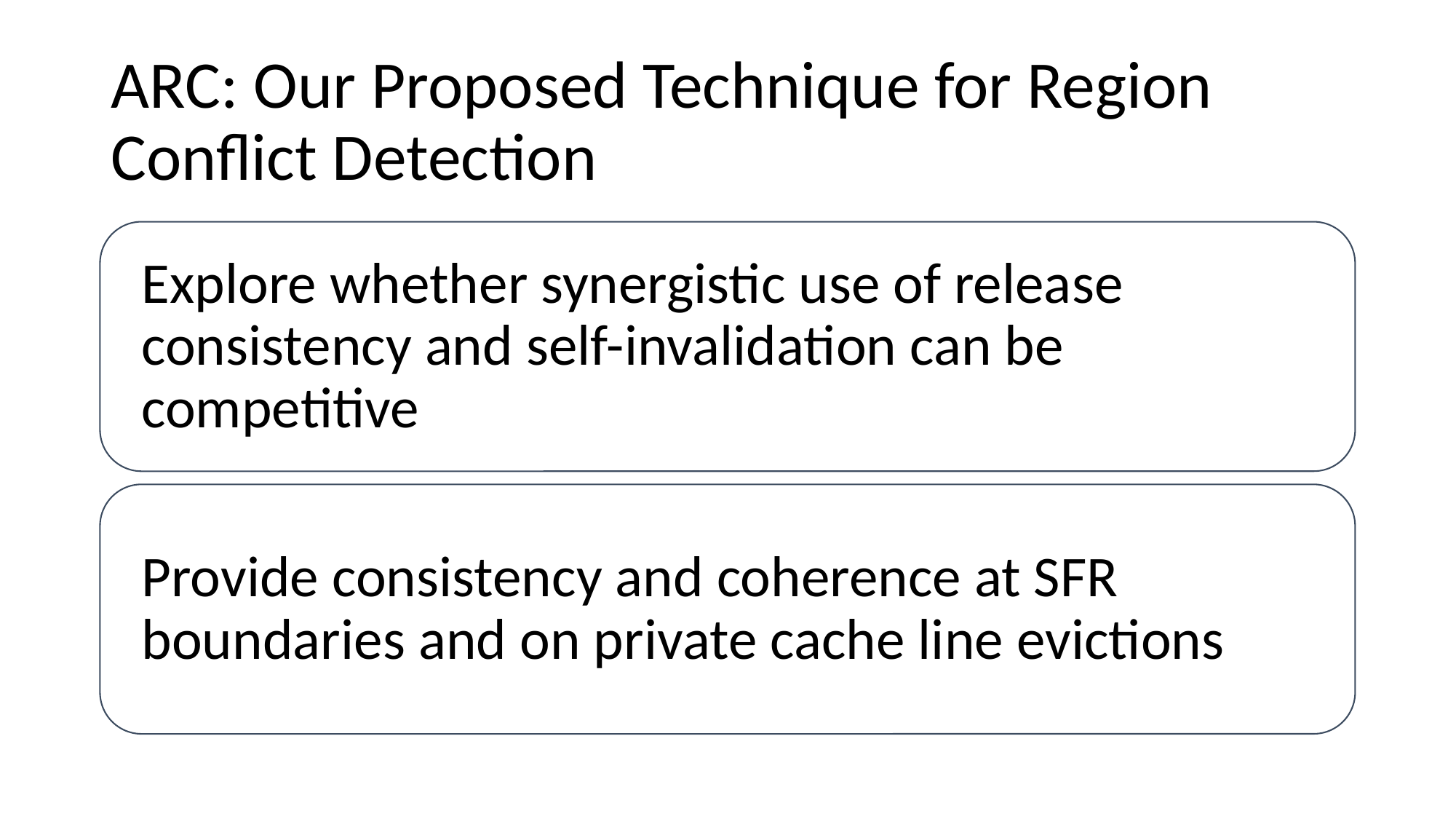

# ARC: Our Proposed Technique for Region Conflict Detection
Explore whether synergistic use of release consistency and self-invalidation can be competitive
Provide consistency and coherence at SFR boundaries and on private cache line evictions